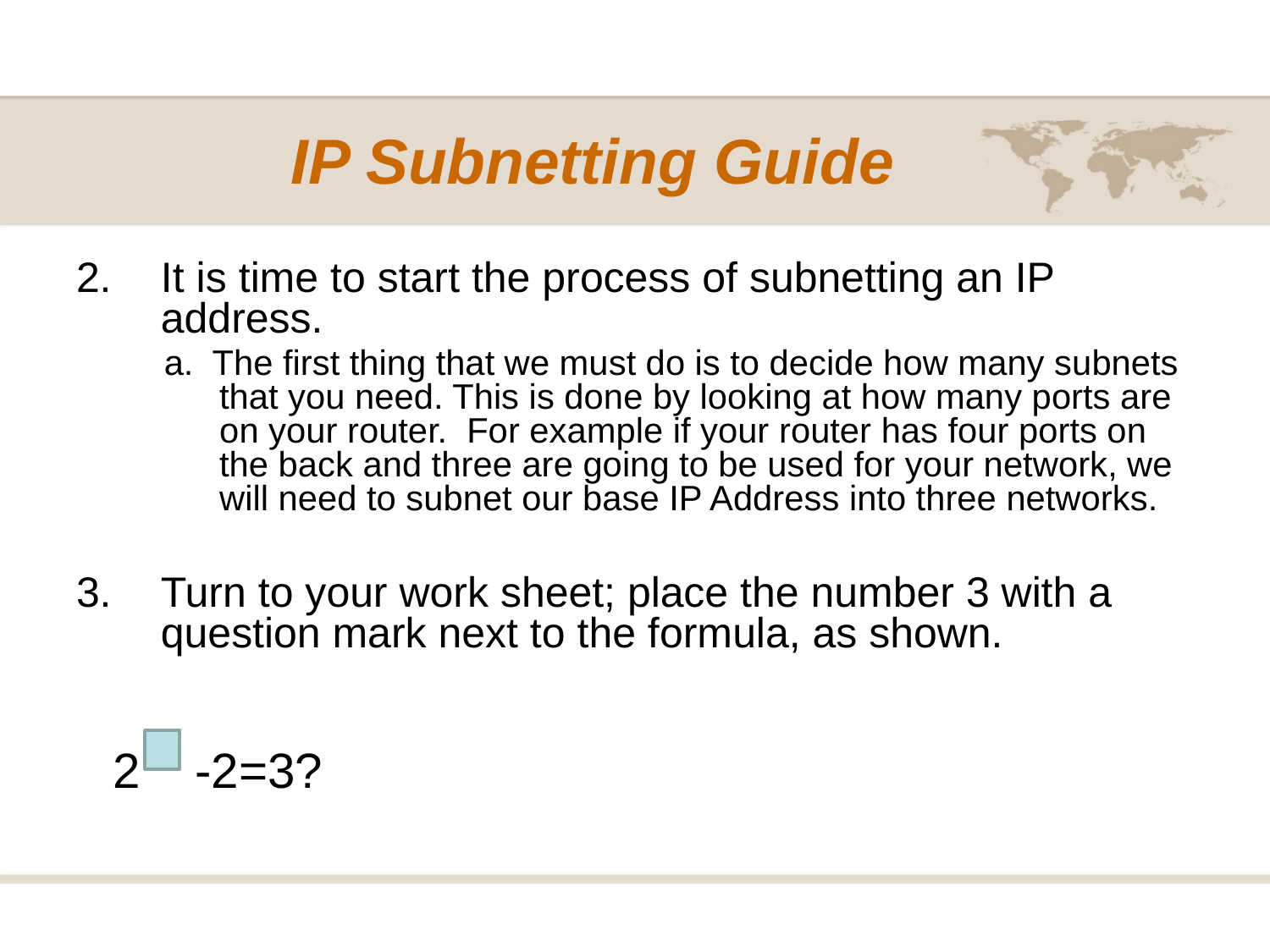

# IP Subnetting Guide
It is time to start the process of subnetting an IP address.
a.  The first thing that we must do is to decide how many subnets that you need. This is done by looking at how many ports are on your router.  For example if your router has four ports on the back and three are going to be used for your network, we will need to subnet our base IP Address into three networks.

3.	Turn to your work sheet; place the number 3 with a question mark next to the formula, as shown.

2    -2=3?